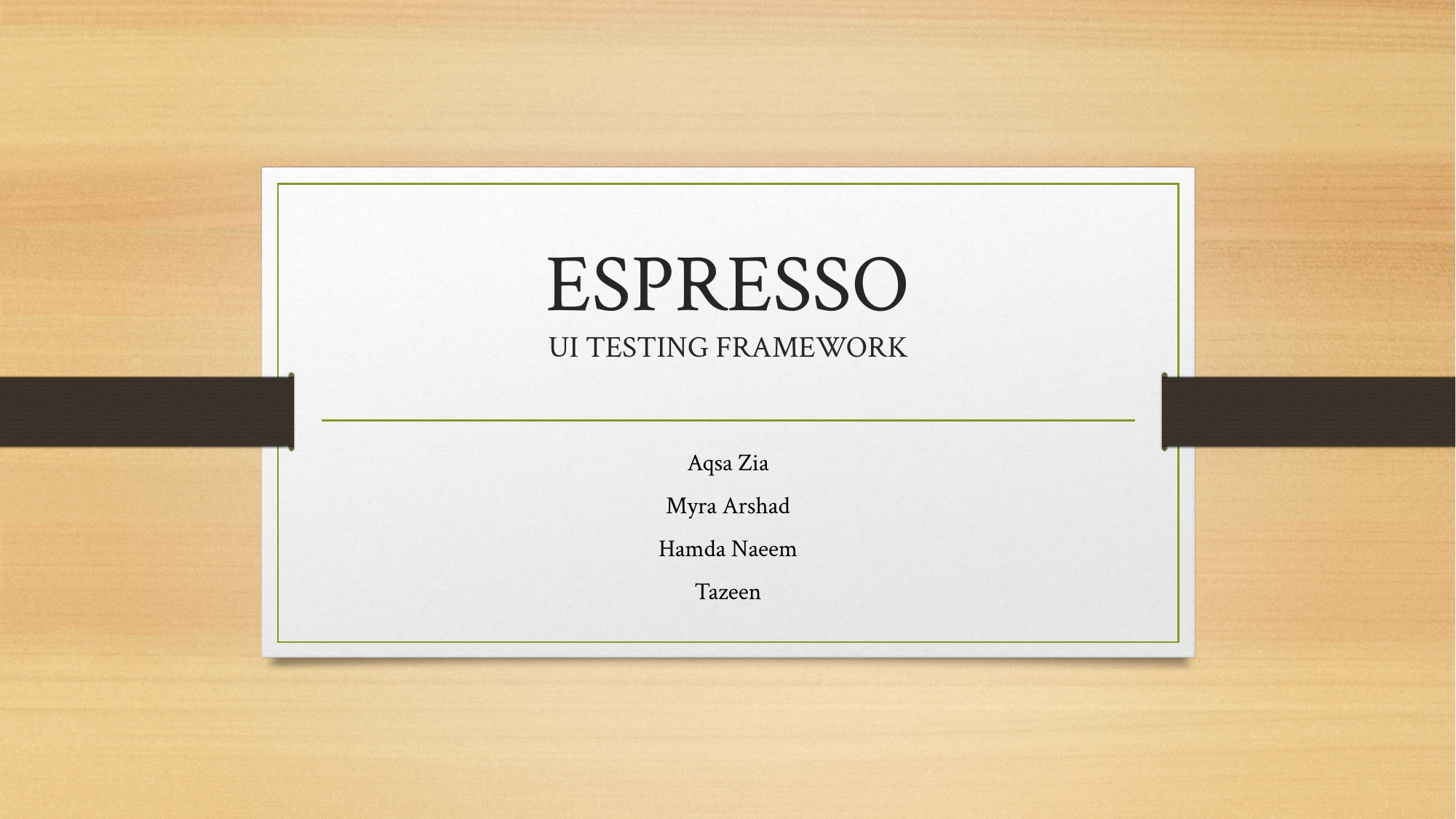

# ESPRESSO UI TESTING FRAMEWORK

Aqsa Zia
Myra Arshad
Hamda Naeem
Tazeen